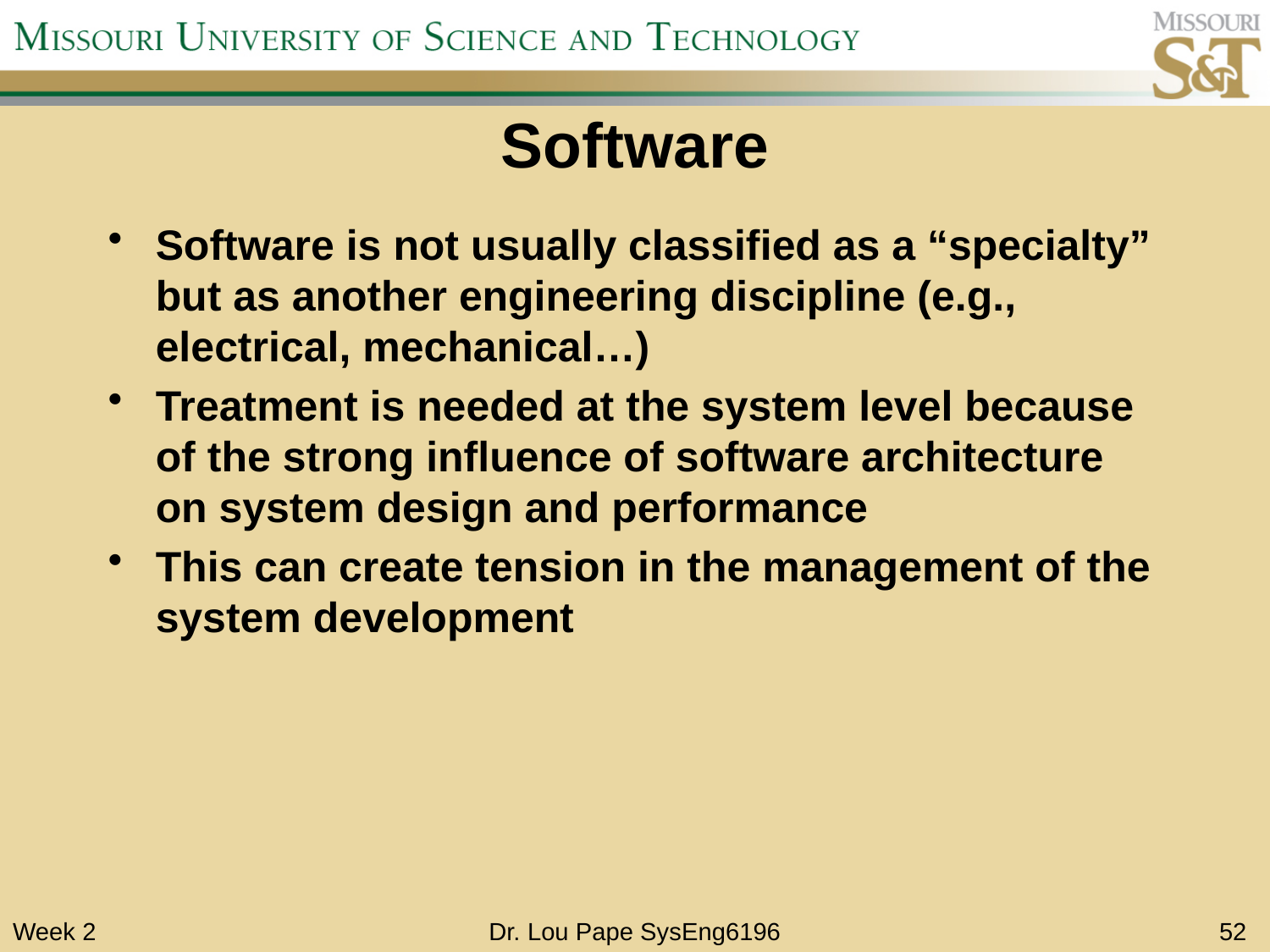

# Software
Software is not usually classified as a “specialty” but as another engineering discipline (e.g., electrical, mechanical…)
Treatment is needed at the system level because of the strong influence of software architecture on system design and performance
This can create tension in the management of the system development
Week 2
Dr. Lou Pape SysEng6196
52